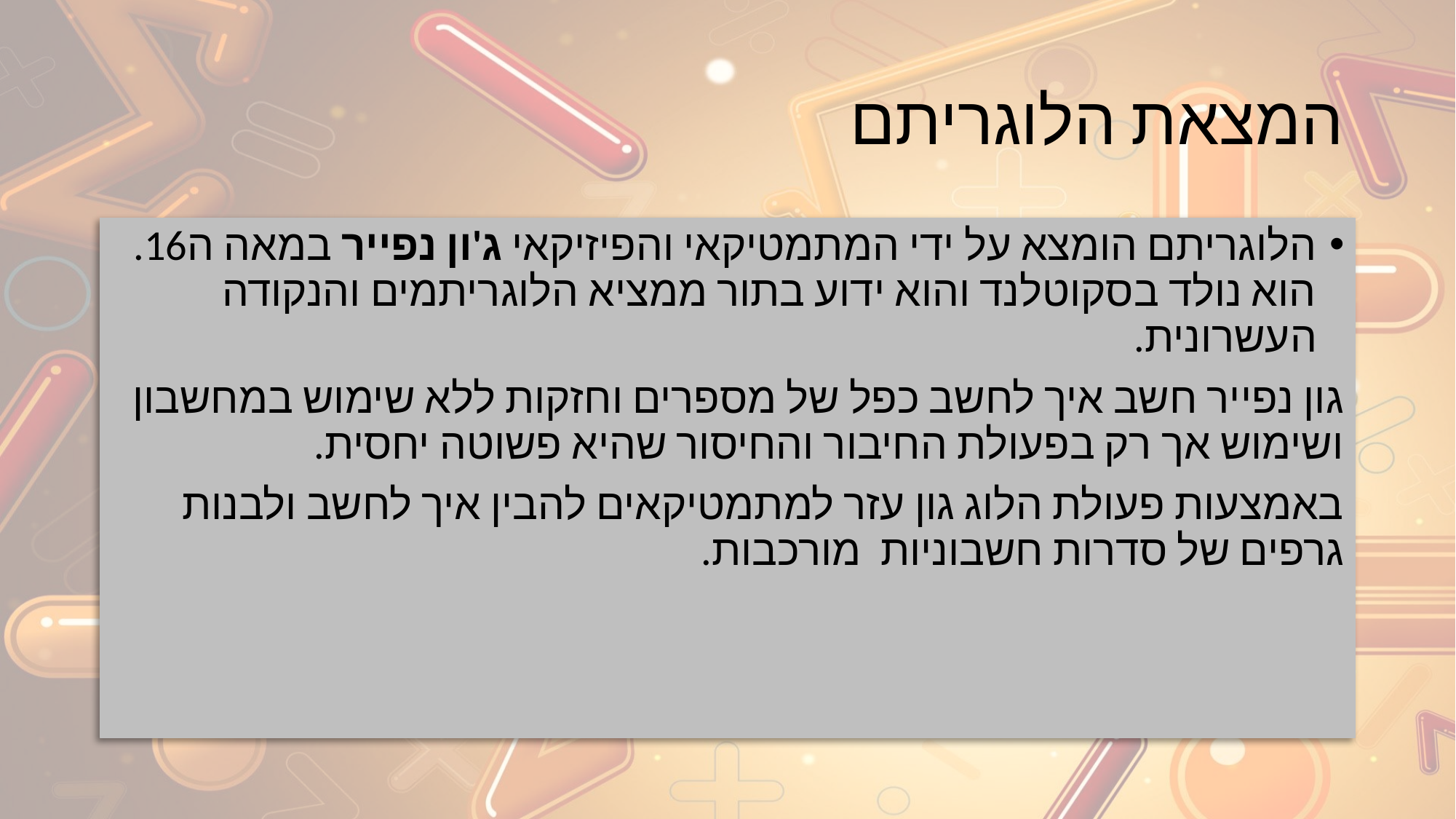

# המצאת הלוגריתם
הלוגריתם הומצא על ידי המתמטיקאי והפיזיקאי ג'ון נפייר במאה ה16.הוא נולד בסקוטלנד והוא ידוע בתור ממציא הלוגריתמים והנקודה העשרונית.
גון נפייר חשב איך לחשב כפל של מספרים וחזקות ללא שימוש במחשבון ושימוש אך רק בפעולת החיבור והחיסור שהיא פשוטה יחסית.
באמצעות פעולת הלוג גון עזר למתמטיקאים להבין איך לחשב ולבנות גרפים של סדרות חשבוניות  מורכבות.